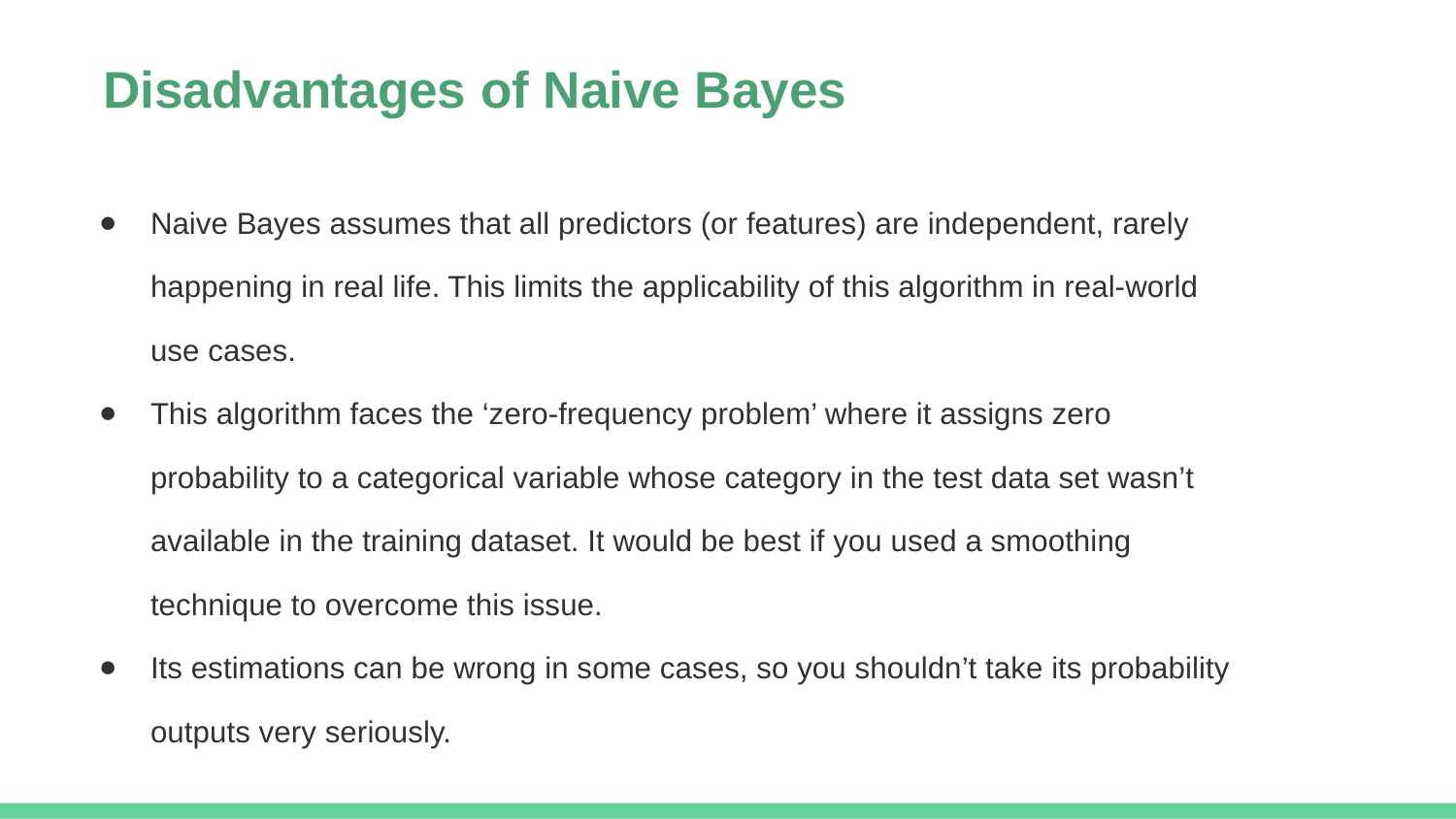

# Disadvantages of Naive Bayes
Naive Bayes assumes that all predictors (or features) are independent, rarely happening in real life. This limits the applicability of this algorithm in real-world use cases.
This algorithm faces the ‘zero-frequency problem’ where it assigns zero probability to a categorical variable whose category in the test data set wasn’t available in the training dataset. It would be best if you used a smoothing technique to overcome this issue.
Its estimations can be wrong in some cases, so you shouldn’t take its probability outputs very seriously.